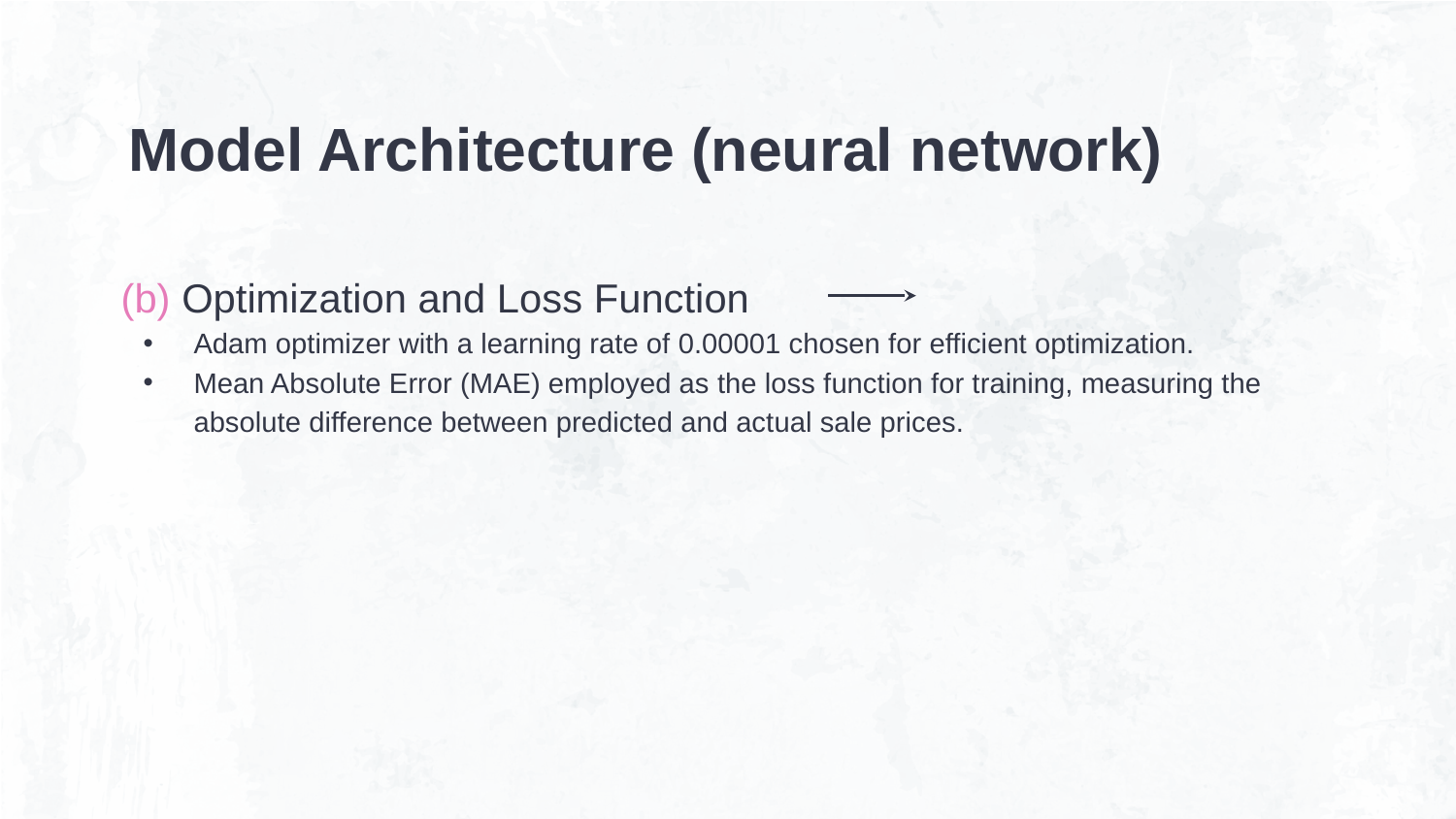

# Model Architecture (neural network)
(b) Optimization and Loss Function
Adam optimizer with a learning rate of 0.00001 chosen for efficient optimization.
Mean Absolute Error (MAE) employed as the loss function for training, measuring the absolute difference between predicted and actual sale prices.